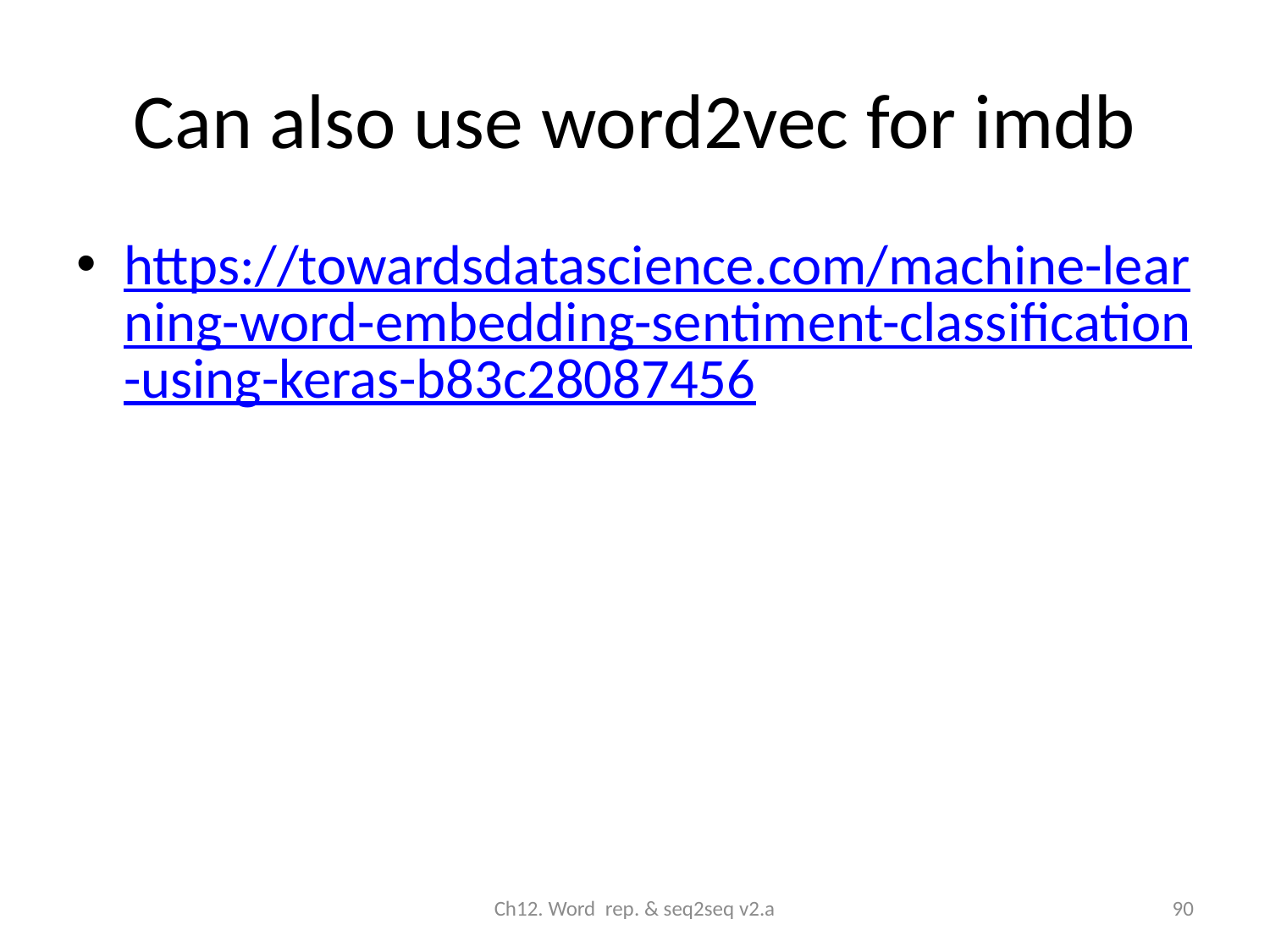

# Can also use word2vec for imdb
https://towardsdatascience.com/machine-learning-word-embedding-sentiment-classification-using-keras-b83c28087456
Ch12. Word  rep. & seq2seq v2.a
90